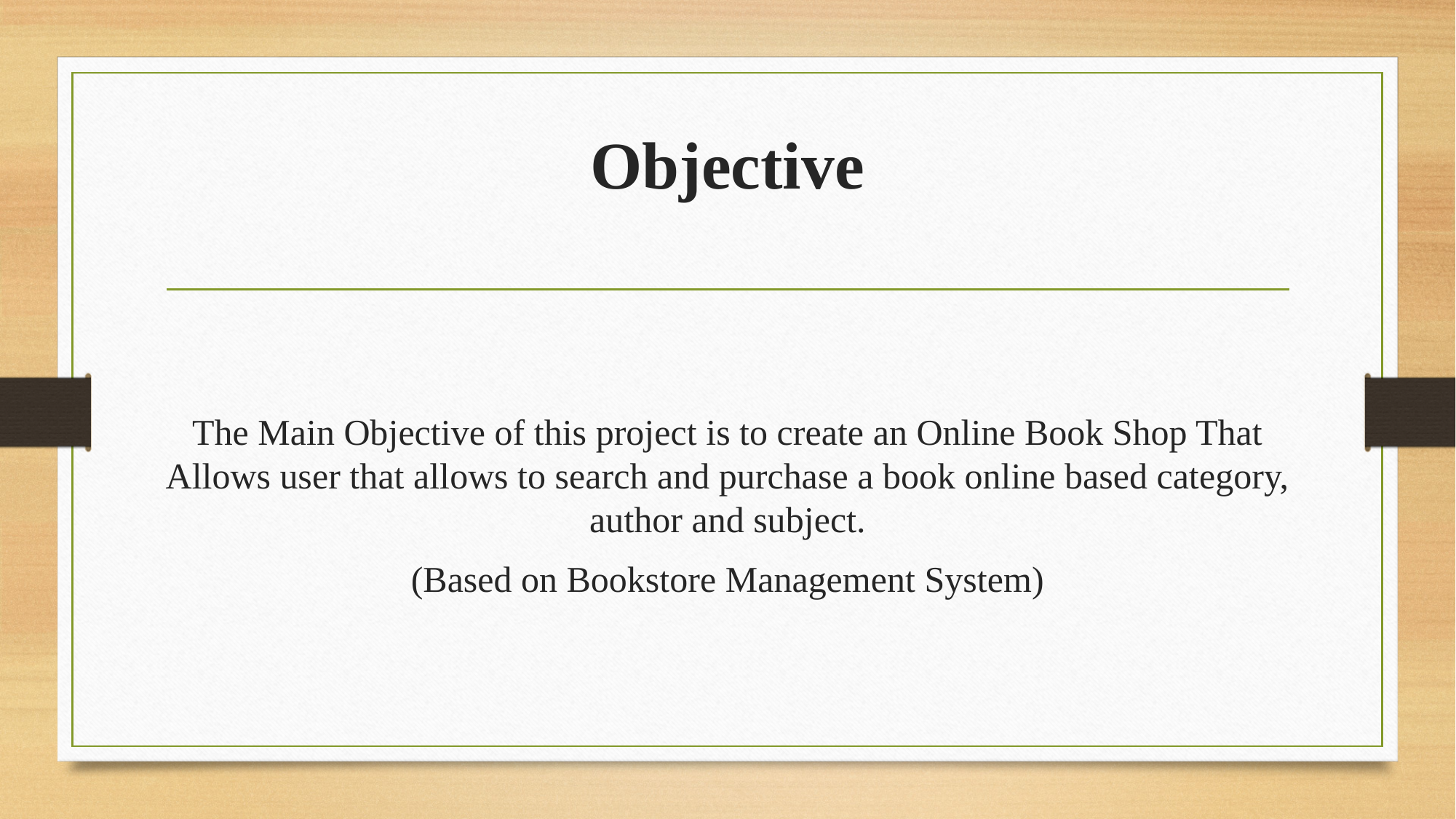

# Objective
The Main Objective of this project is to create an Online Book Shop That Allows user that allows to search and purchase a book online based category, author and subject.
(Based on Bookstore Management System)